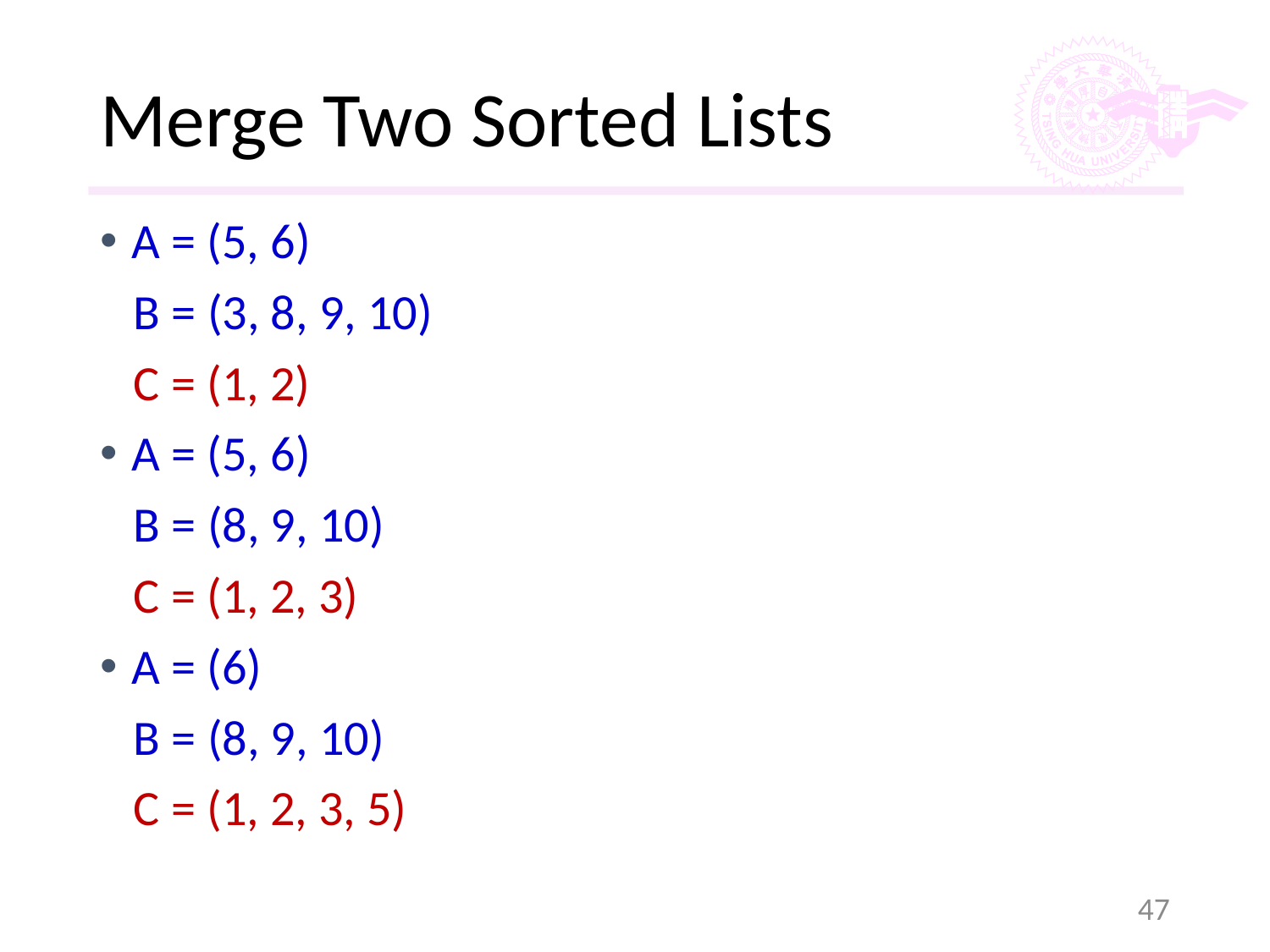

# Merge Two Sorted Lists
A = (5, 6)
   B = (3, 8, 9, 10)
   C = (1, 2)
A = (5, 6)
   B = (8, 9, 10)
   C = (1, 2, 3)
A = (6)
   B = (8, 9, 10)
   C = (1, 2, 3, 5)
47